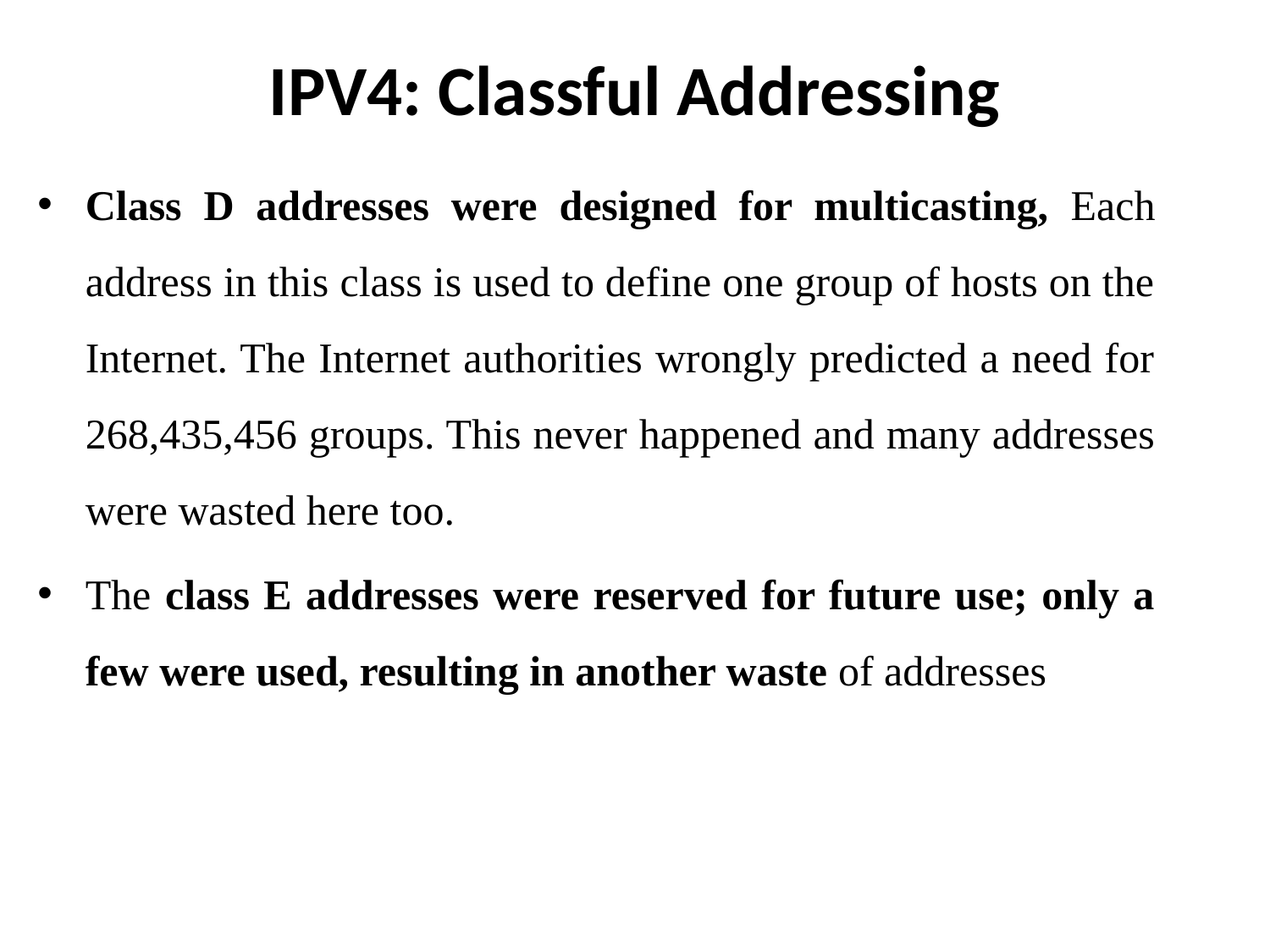

# IPV4: Classful Addressing
Class D addresses were designed for multicasting, Each address in this class is used to define one group of hosts on the Internet. The Internet authorities wrongly predicted a need for 268,435,456 groups. This never happened and many addresses were wasted here too.
The class E addresses were reserved for future use; only a few were used, resulting in another waste of addresses